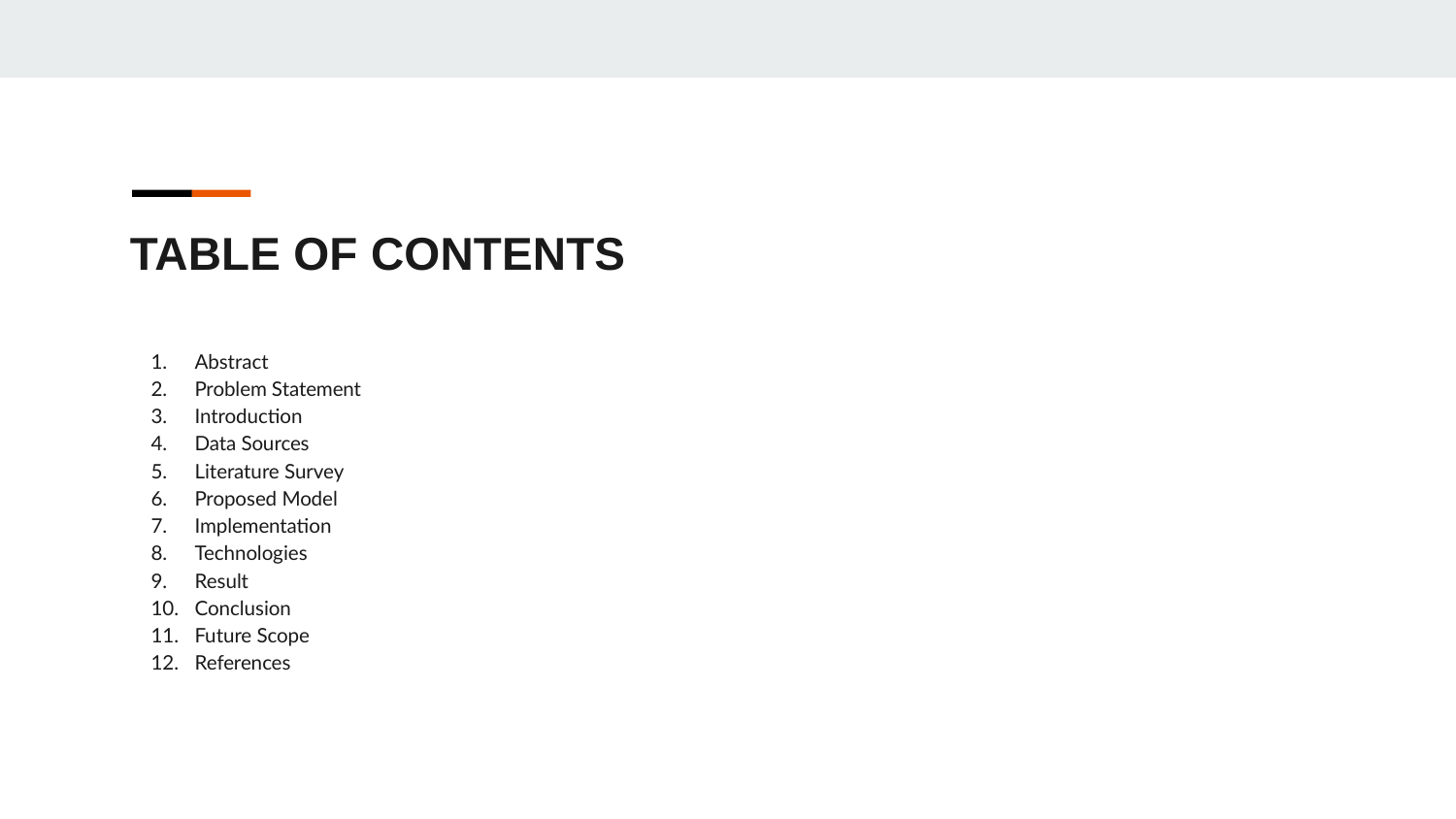

TABLE OF CONTENTS
Abstract
Problem Statement
Introduction
Data Sources
Literature Survey
Proposed Model
Implementation
Technologies
Result
Conclusion
Future Scope
References